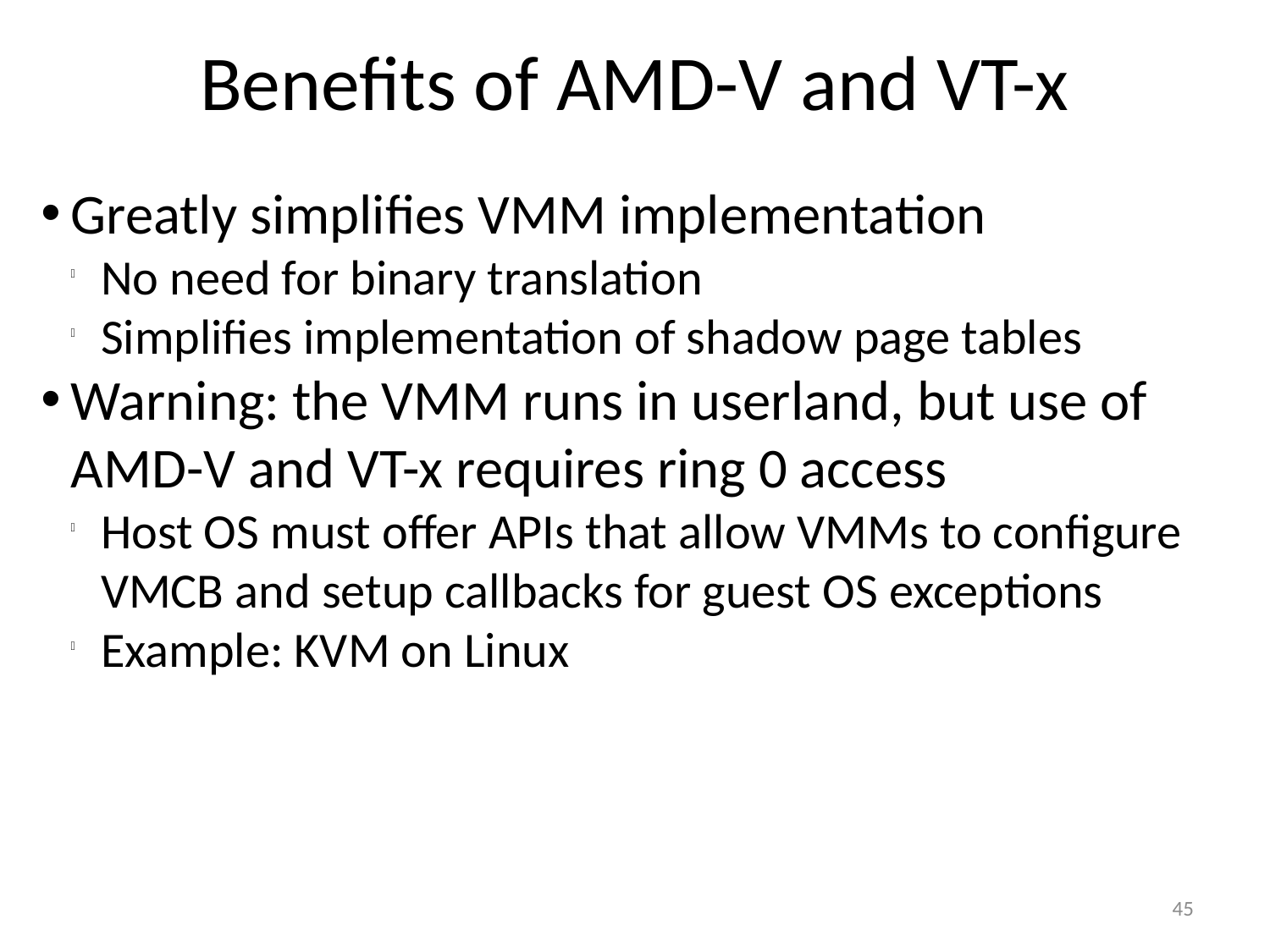

Benefits of AMD-V and VT-x
Greatly simplifies VMM implementation
No need for binary translation
Simplifies implementation of shadow page tables
Warning: the VMM runs in userland, but use of AMD-V and VT-x requires ring 0 access
Host OS must offer APIs that allow VMMs to configure VMCB and setup callbacks for guest OS exceptions
Example: KVM on Linux
45